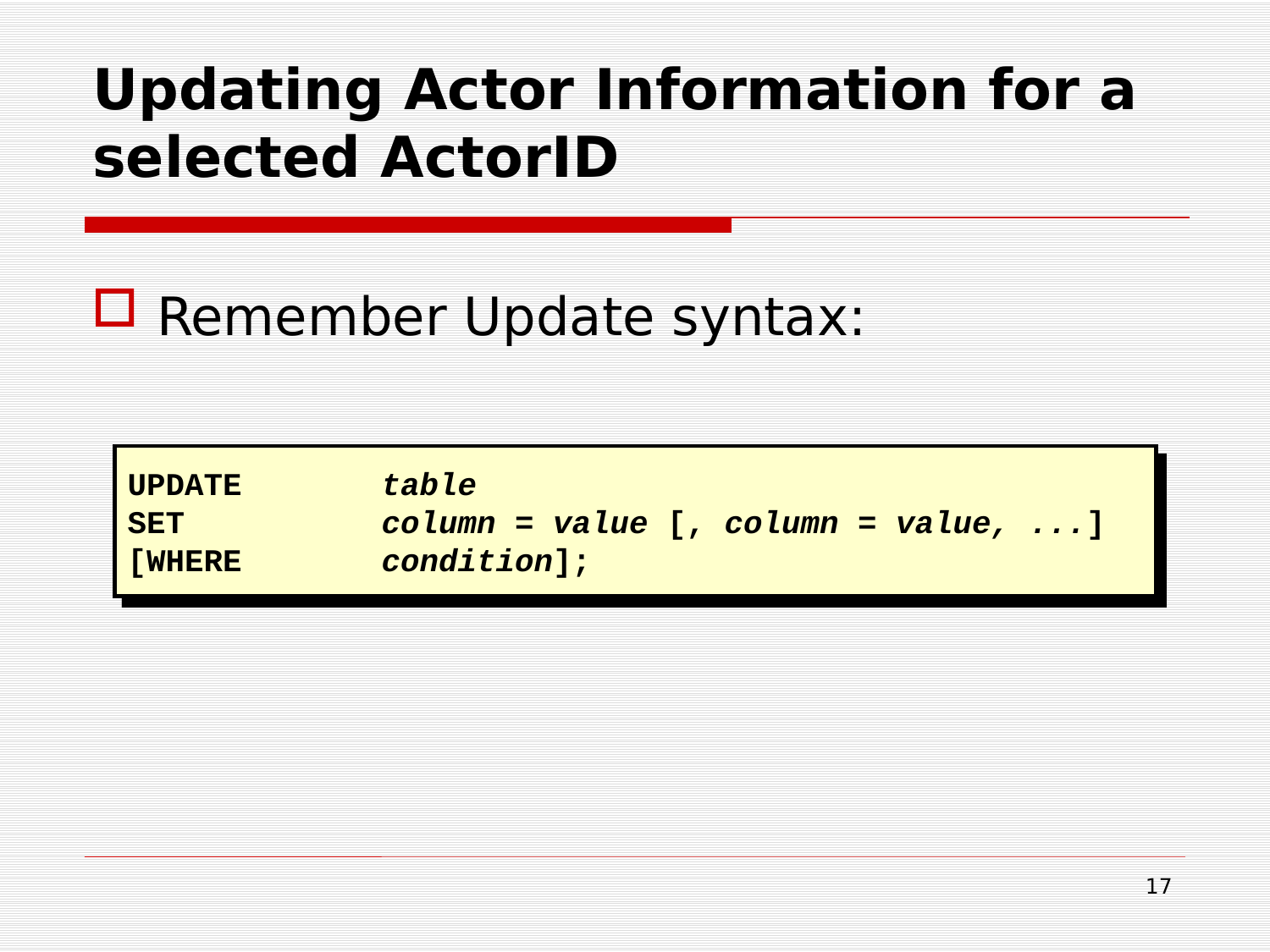

# Updating Actor Information for a selected ActorID
Remember Update syntax:
UPDATE		table
SET		column = value [, column = value, ...]
[WHERE 		condition];
17